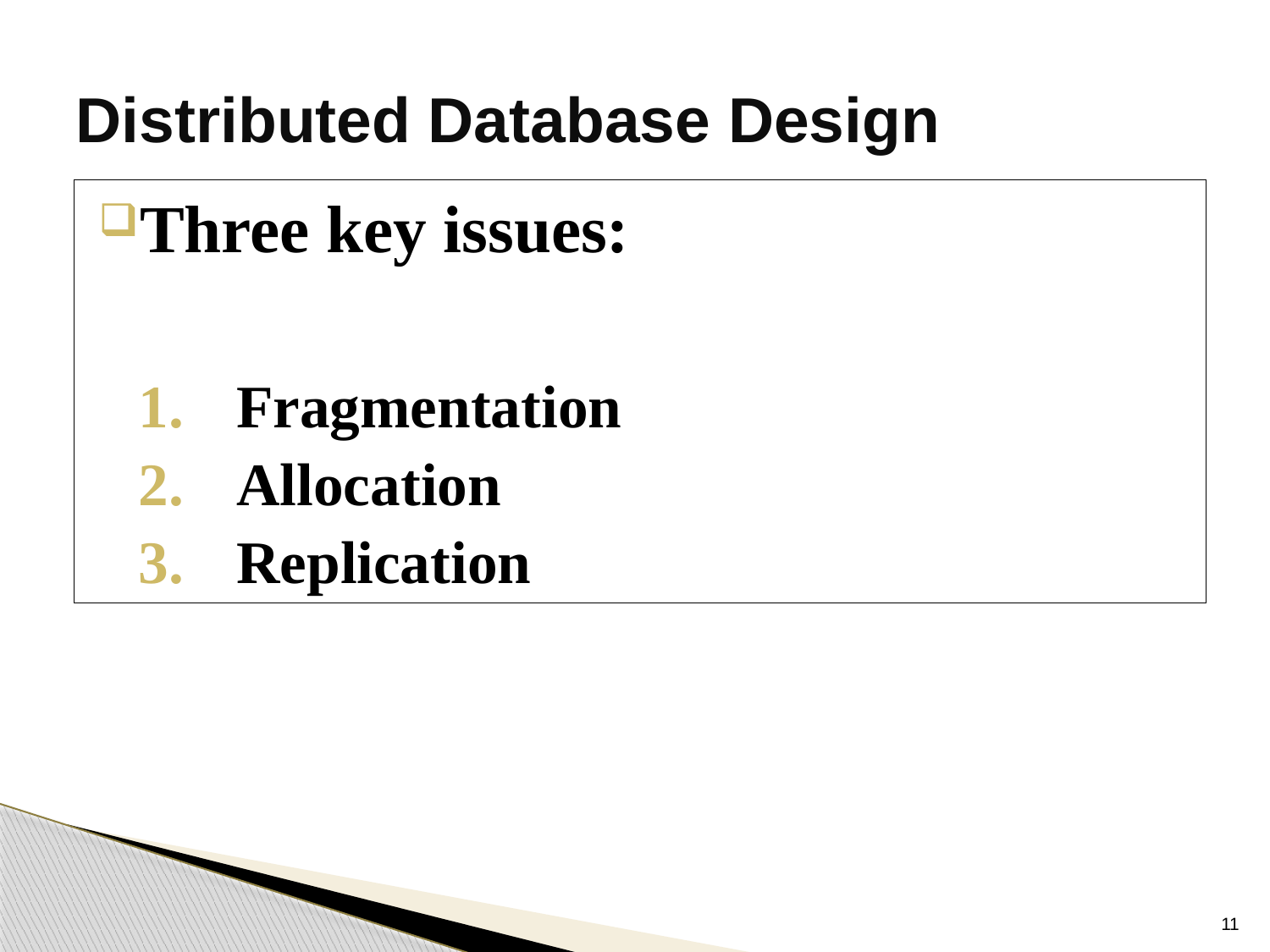

# Distributed Database Design
Three key issues:

Fragmentation
Allocation
Replication
11